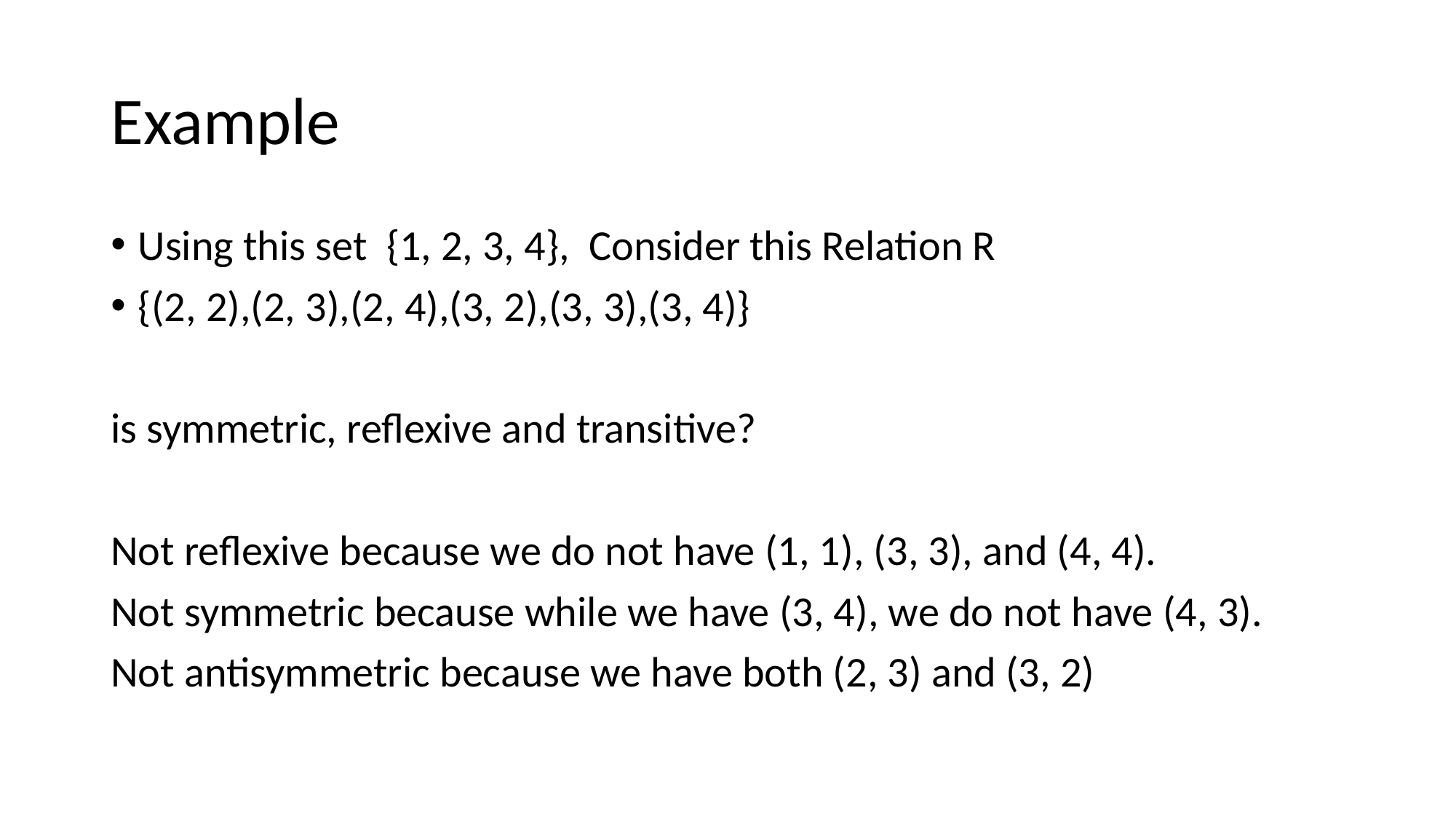

# Example
Using this set  {1, 2, 3, 4},  Consider this Relation R
{(2, 2),(2, 3),(2, 4),(3, 2),(3, 3),(3, 4)}

is symmetric, reflexive and transitive?

Not reflexive because we do not have (1, 1), (3, 3), and (4, 4).
Not symmetric because while we have (3, 4), we do not have (4, 3).
Not antisymmetric because we have both (2, 3) and (3, 2)